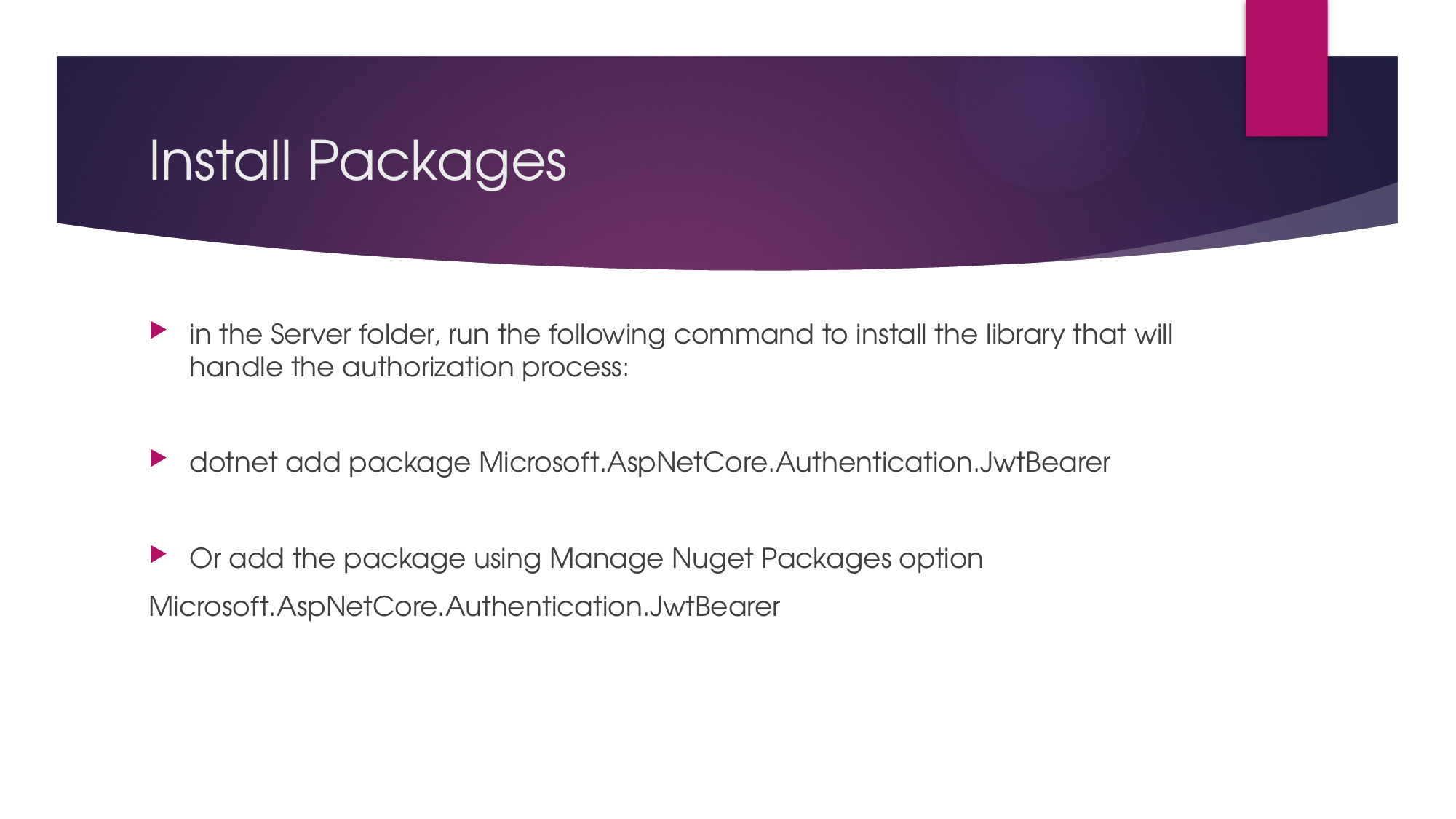

# Install Packages
in the Server folder, run the following command to install the library that will handle the authorization process:

dotnet add package Microsoft.AspNetCore.Authentication.JwtBearer

Or add the package using Manage Nuget Packages option
Microsoft.AspNetCore.Authentication.JwtBearer